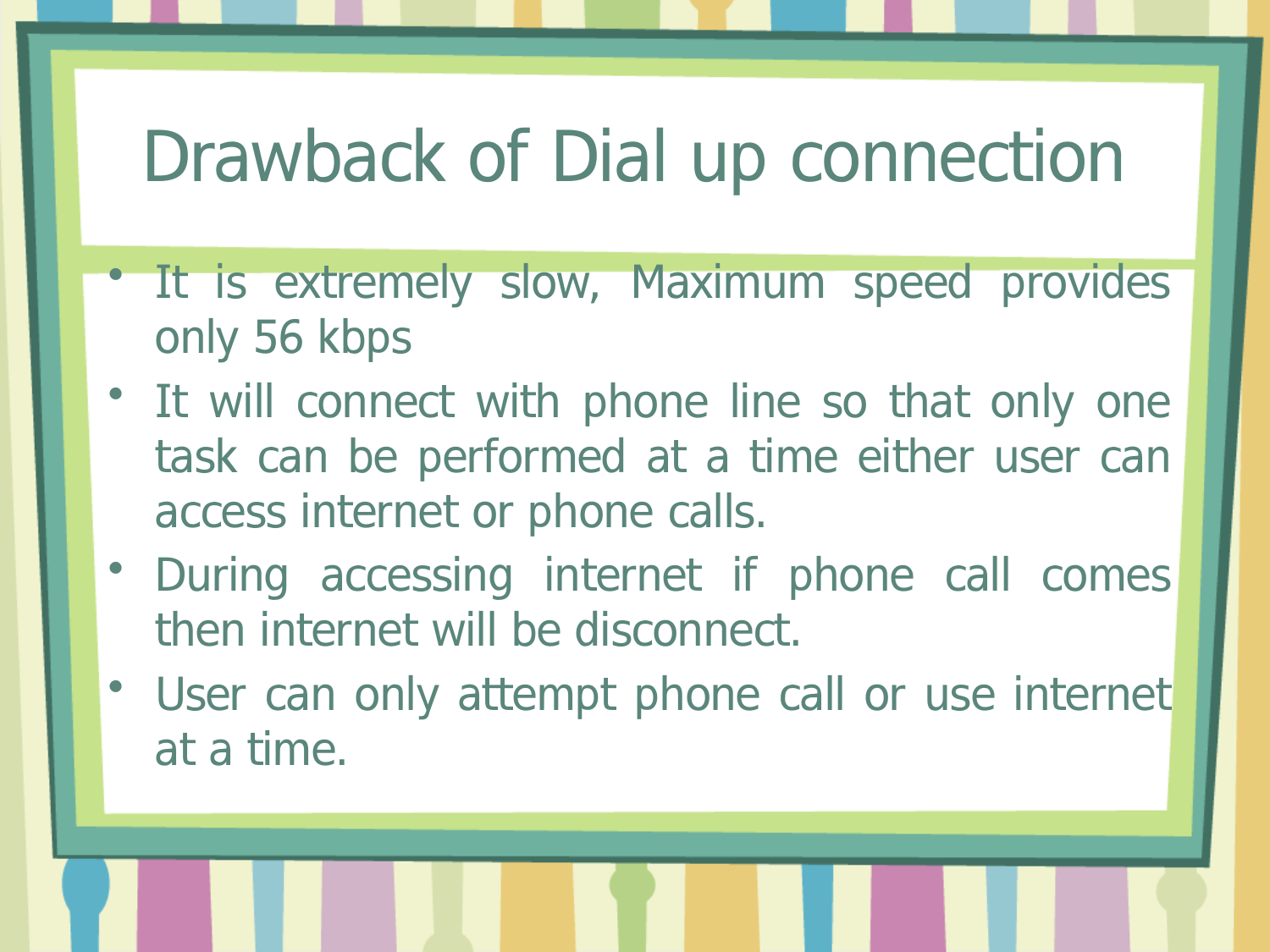

# Drawback of Dial up connection
It is extremely slow, Maximum speed provides only 56 kbps
It will connect with phone line so that only one task can be performed at a time either user can access internet or phone calls.
During accessing internet if phone call comes then internet will be disconnect.
User can only attempt phone call or use internet at a time.